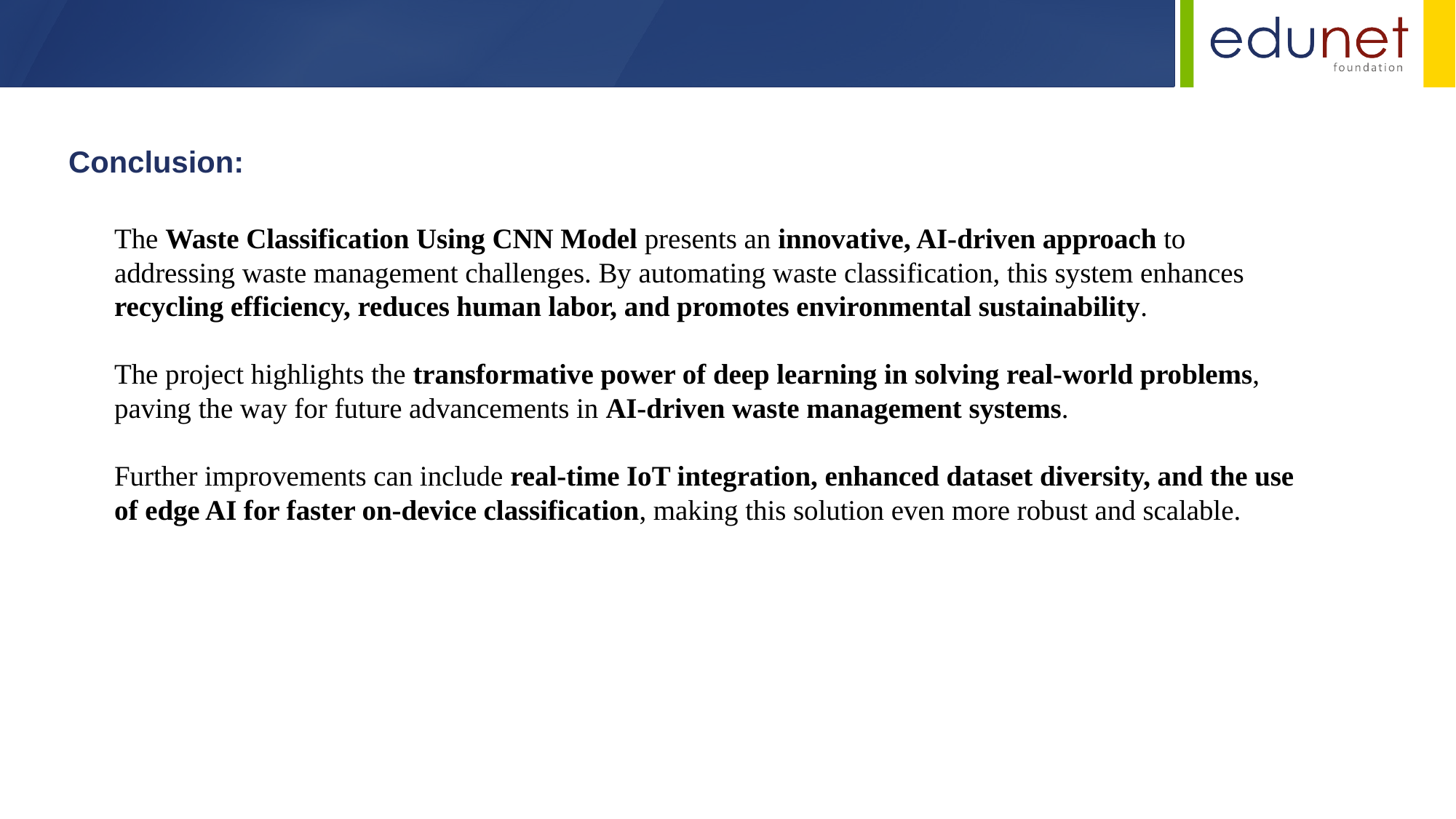

Conclusion:
The Waste Classification Using CNN Model presents an innovative, AI-driven approach to addressing waste management challenges. By automating waste classification, this system enhances recycling efficiency, reduces human labor, and promotes environmental sustainability.

The project highlights the transformative power of deep learning in solving real-world problems, paving the way for future advancements in AI-driven waste management systems.

Further improvements can include real-time IoT integration, enhanced dataset diversity, and the use of edge AI for faster on-device classification, making this solution even more robust and scalable.